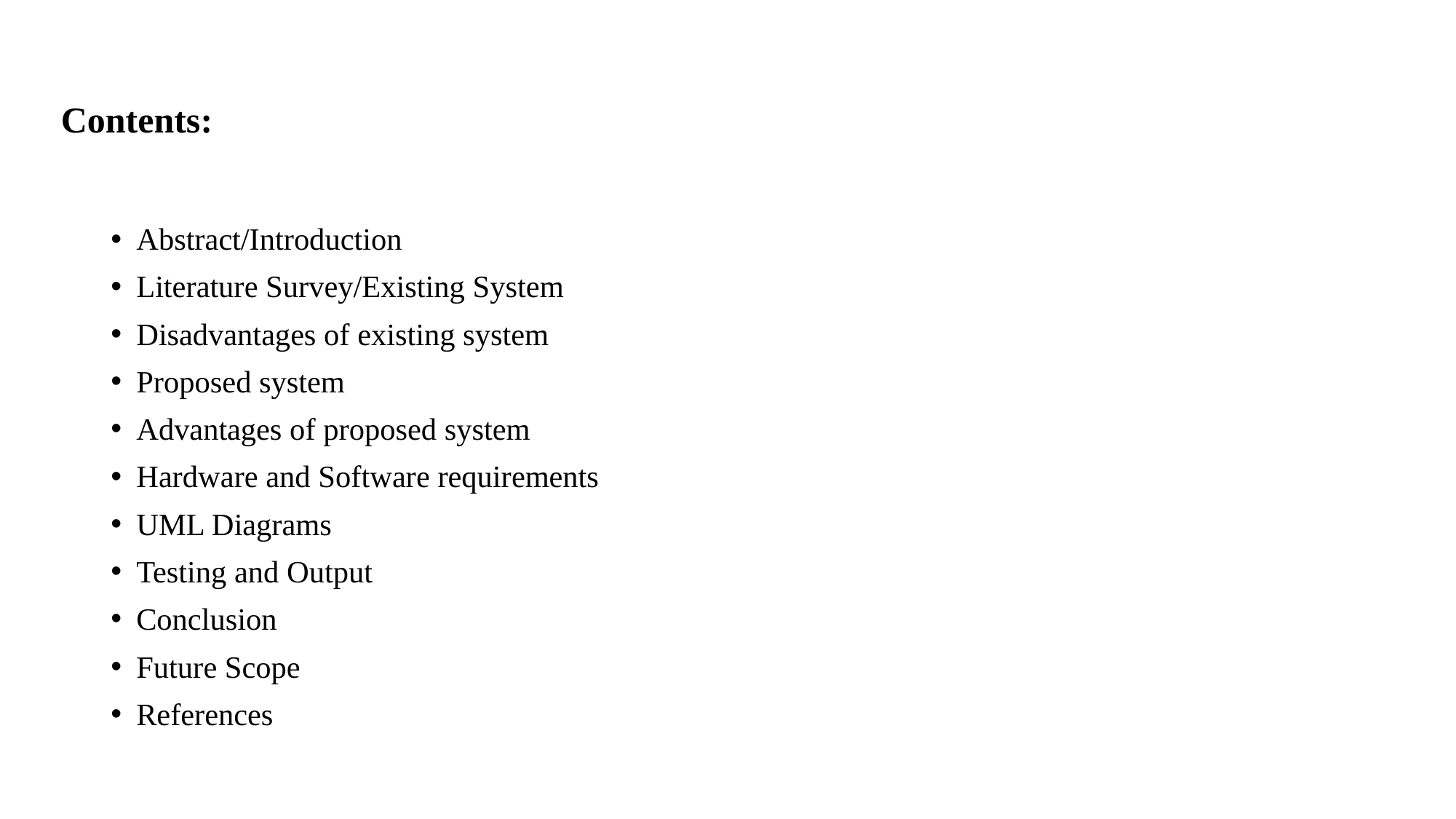

# Contents:
Abstract/Introduction
Literature Survey/Existing System
Disadvantages of existing system
Proposed system
Advantages of proposed system
Hardware and Software requirements
UML Diagrams
Testing and Output
Conclusion
Future Scope
References